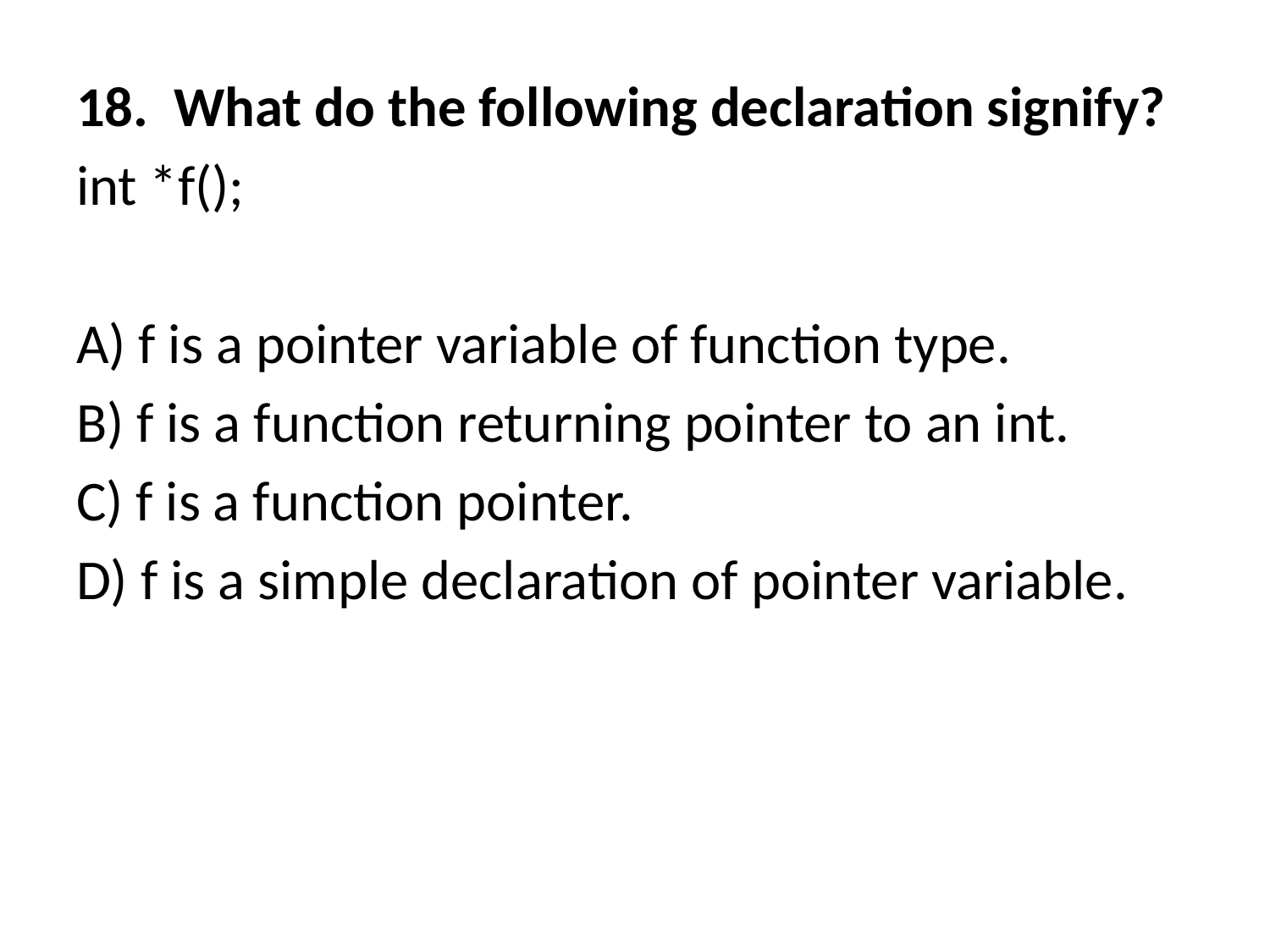

18.  What do the following declaration signify?
int *f();

A) f is a pointer variable of function type.
B) f is a function returning pointer to an int.
C) f is a function pointer.
D) f is a simple declaration of pointer variable.